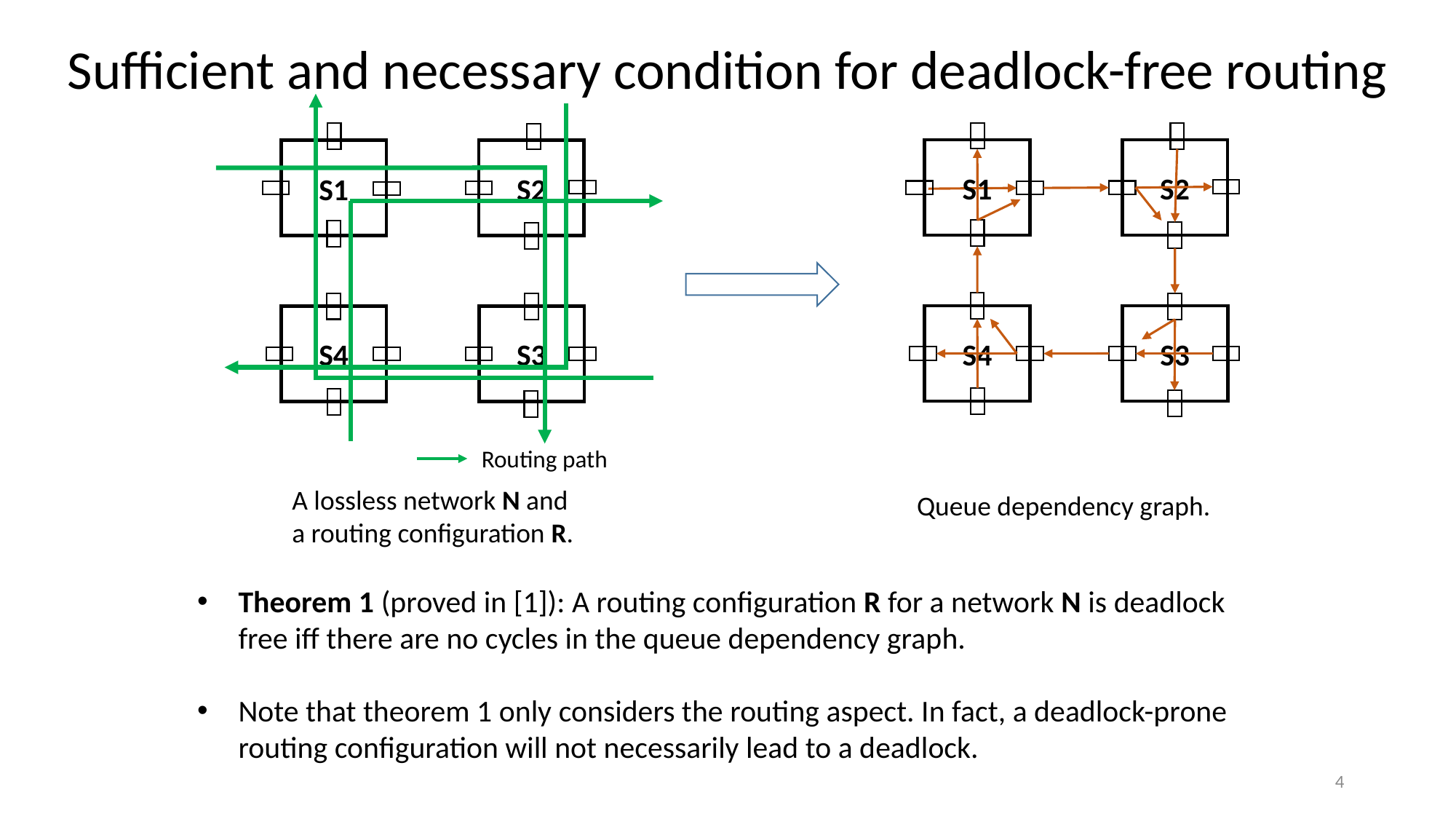

Sufficient and necessary condition for deadlock-free routing

S1
S2
S1
S2

S4
S3
S4
S3

Routing path
A lossless network N and a routing configuration R.
Queue dependency graph.
Theorem 1 (proved in [1]): A routing configuration R for a network N is deadlock free iff there are no cycles in the queue dependency graph.

Note that theorem 1 only considers the routing aspect. In fact, a deadlock-prone routing configuration will not necessarily lead to a deadlock.
4